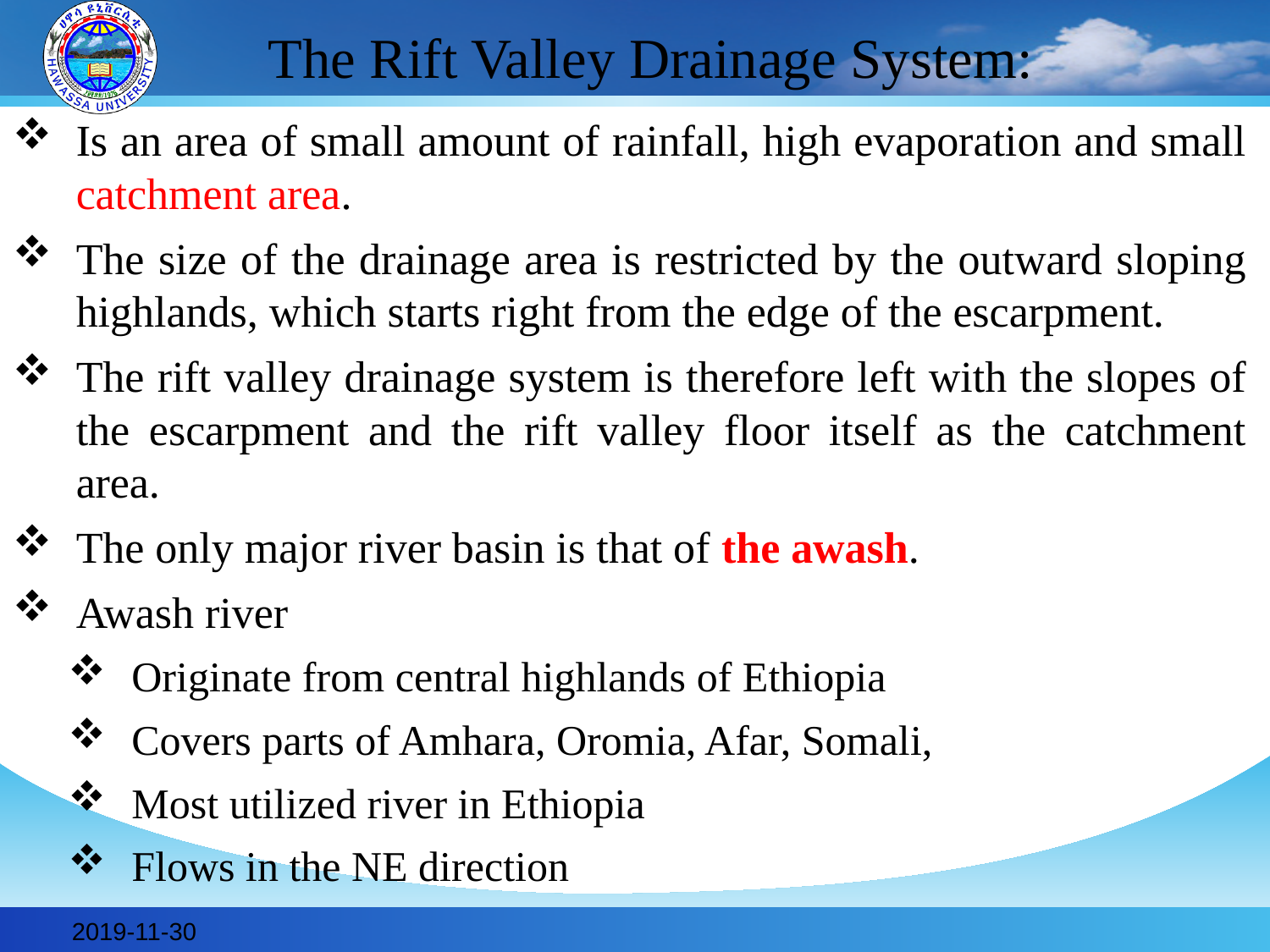

# The Rift Valley Drainage System:
Is an area of small amount of rainfall, high evaporation and small catchment area.
The size of the drainage area is restricted by the outward sloping highlands, which starts right from the edge of the escarpment.
The rift valley drainage system is therefore left with the slopes of the escarpment and the rift valley floor itself as the catchment area.
The only major river basin is that of the awash.
Awash river
Originate from central highlands of Ethiopia
Covers parts of Amhara, Oromia, Afar, Somali,
Most utilized river in Ethiopia
Flows in the NE direction

2019-11-30